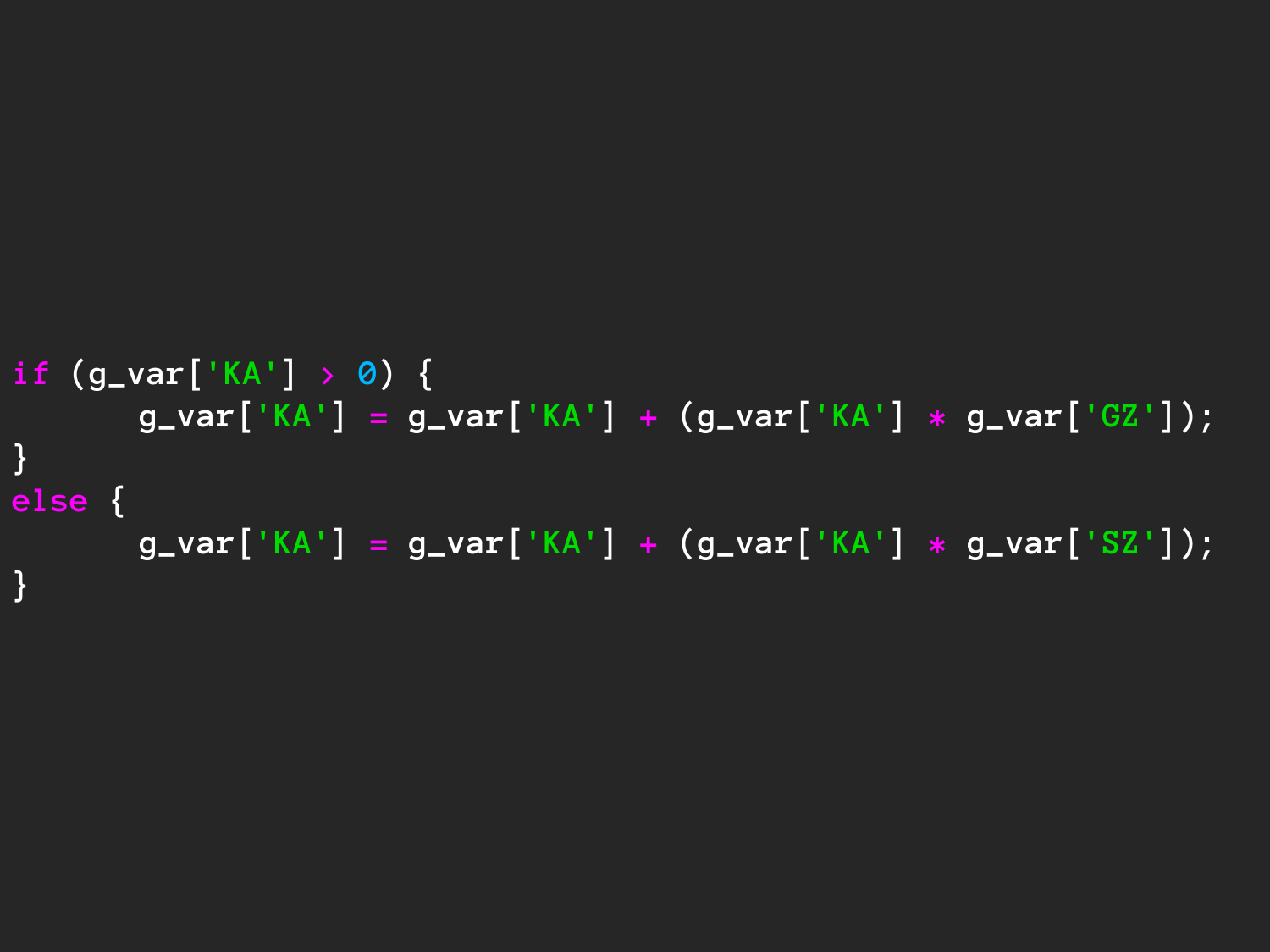

# if (g_var['KA'] > 0) { g_var['KA'] = g_var['KA'] + (g_var['KA'] * g_var['GZ']); } else { g_var['KA'] = g_var['KA'] + (g_var['KA'] * g_var['SZ']); }